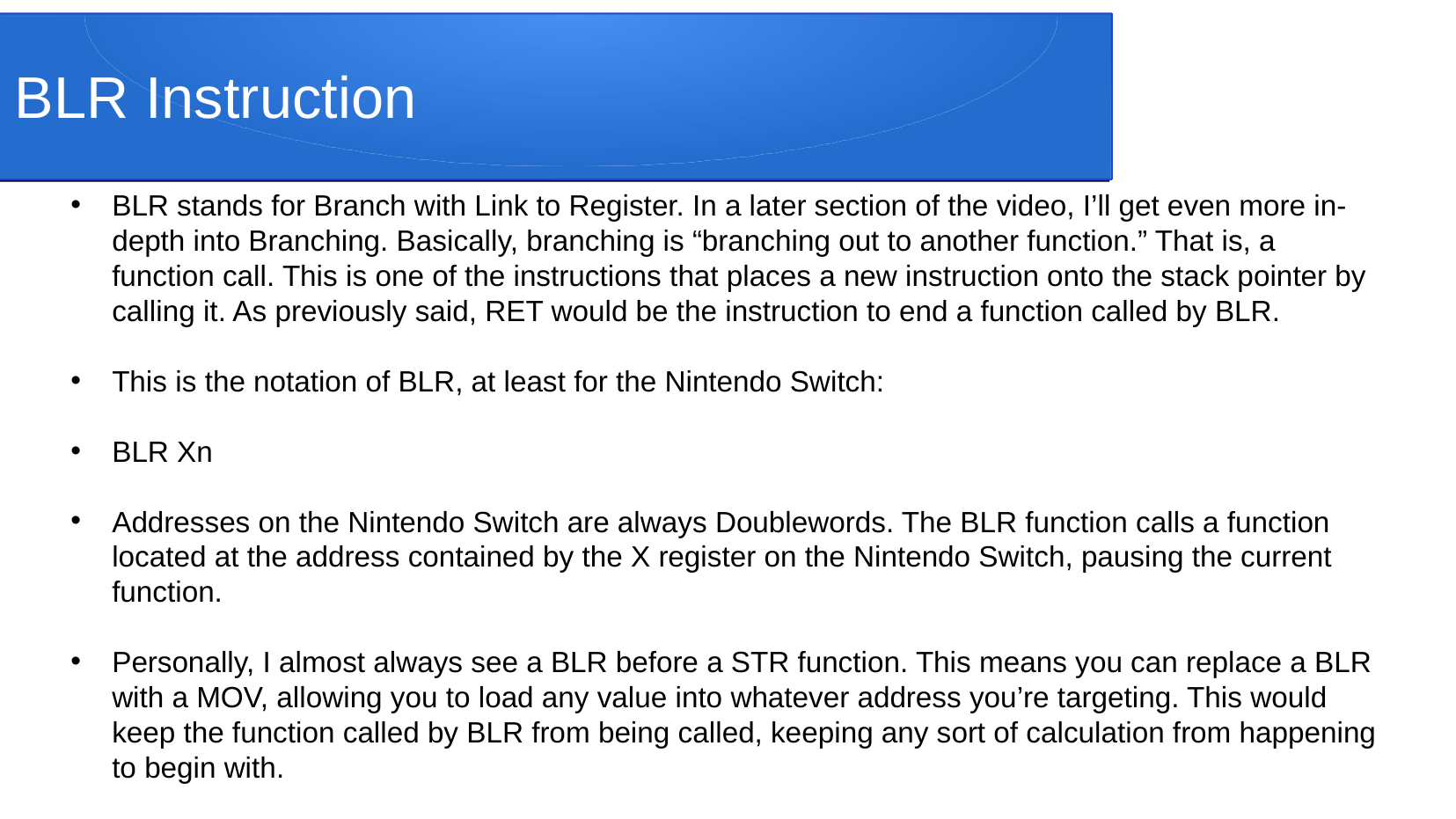

# BLR Instruction
BLR stands for Branch with Link to Register. In a later section of the video, I’ll get even more in-depth into Branching. Basically, branching is “branching out to another function.” That is, a function call. This is one of the instructions that places a new instruction onto the stack pointer by calling it. As previously said, RET would be the instruction to end a function called by BLR.

This is the notation of BLR, at least for the Nintendo Switch:

BLR Xn

Addresses on the Nintendo Switch are always Doublewords. The BLR function calls a function located at the address contained by the X register on the Nintendo Switch, pausing the current function.

Personally, I almost always see a BLR before a STR function. This means you can replace a BLR with a MOV, allowing you to load any value into whatever address you’re targeting. This would keep the function called by BLR from being called, keeping any sort of calculation from happening to begin with.